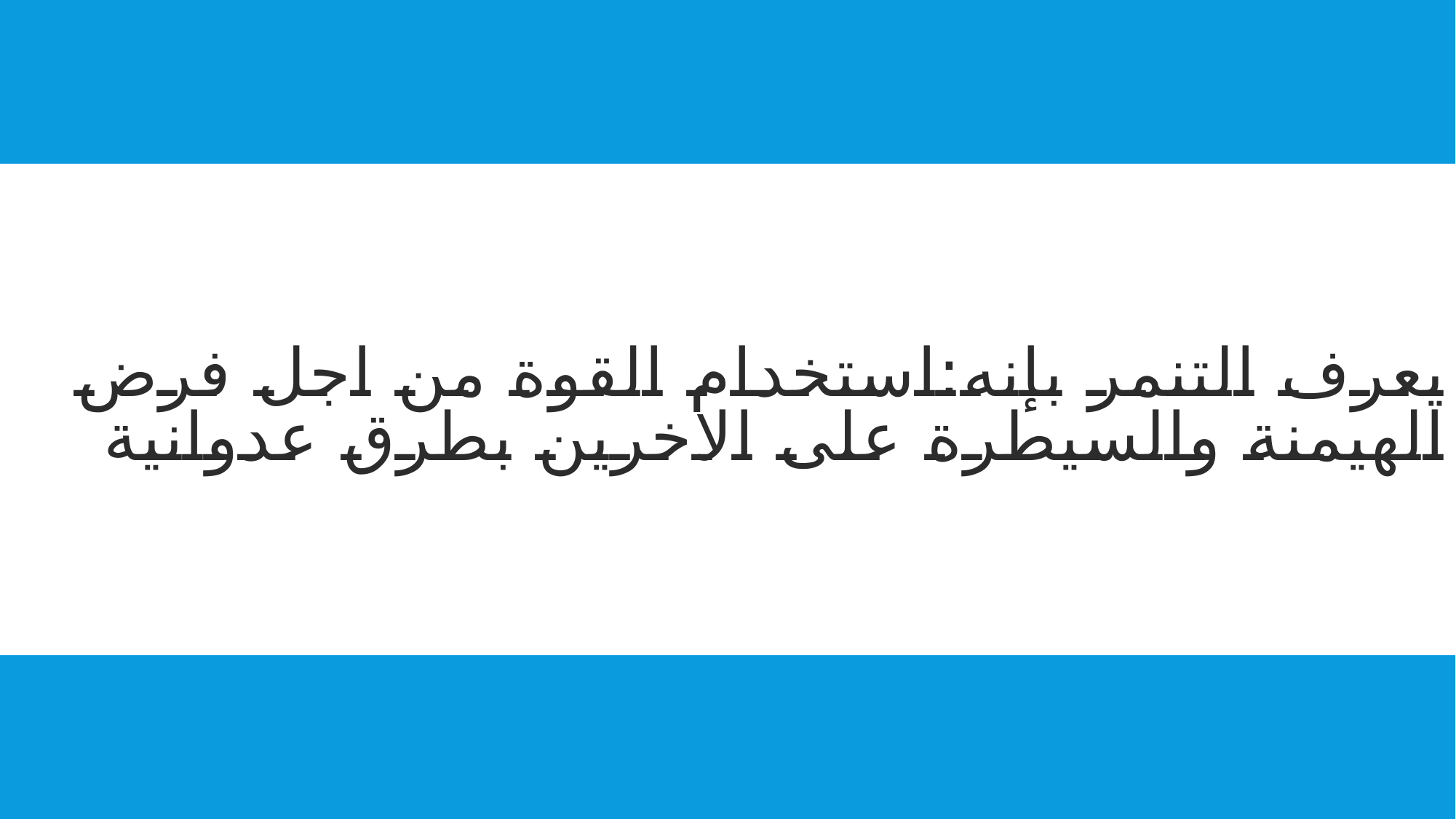

# يعرف التنمر بإنه:استخدام القوة من اجل فرض الهيمنة والسيطرة على الاخرين بطرق عدوانیة